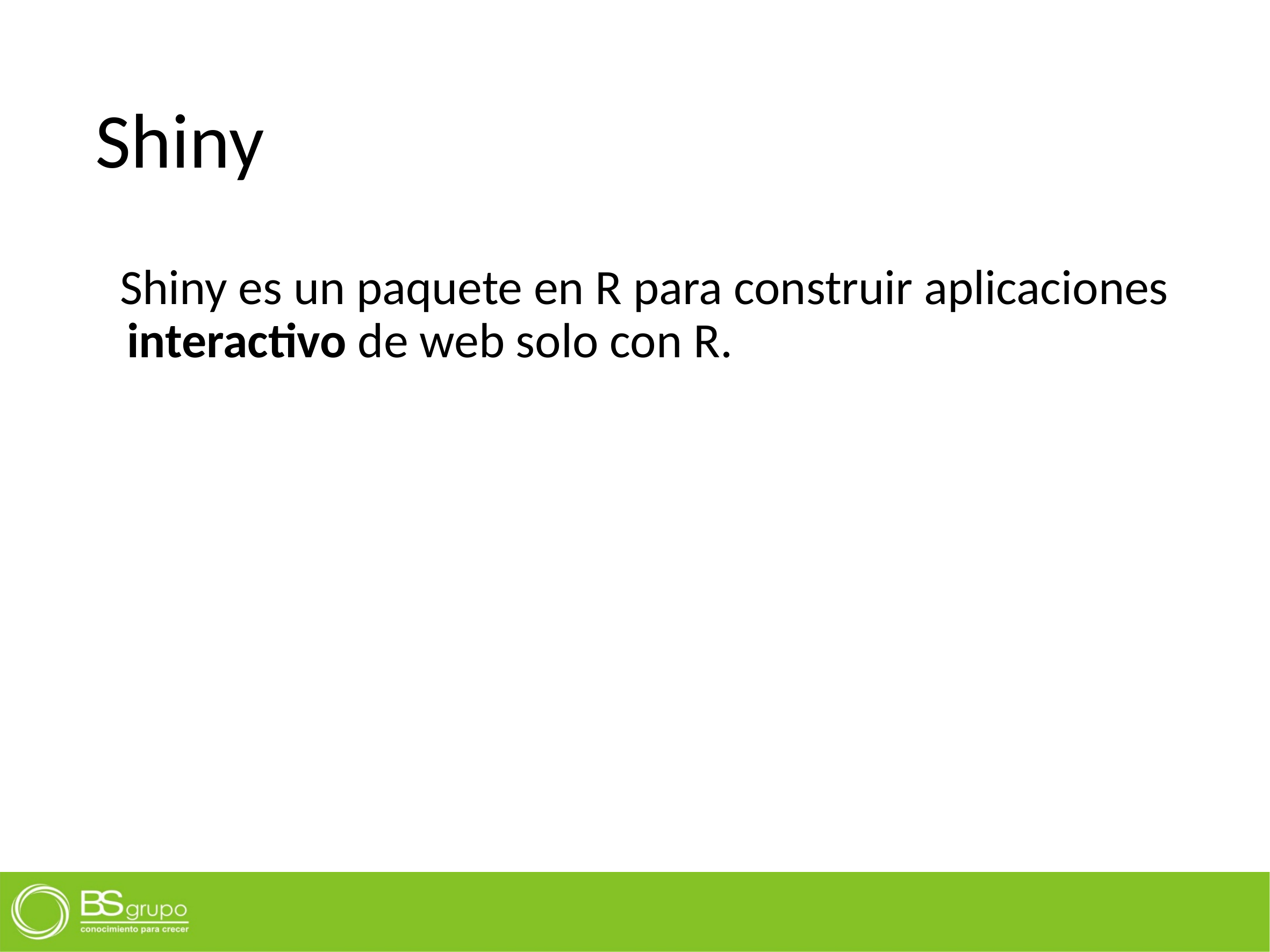

# Shiny
Shiny es un paquete en R para construir aplicaciones interactivo de web solo con R.